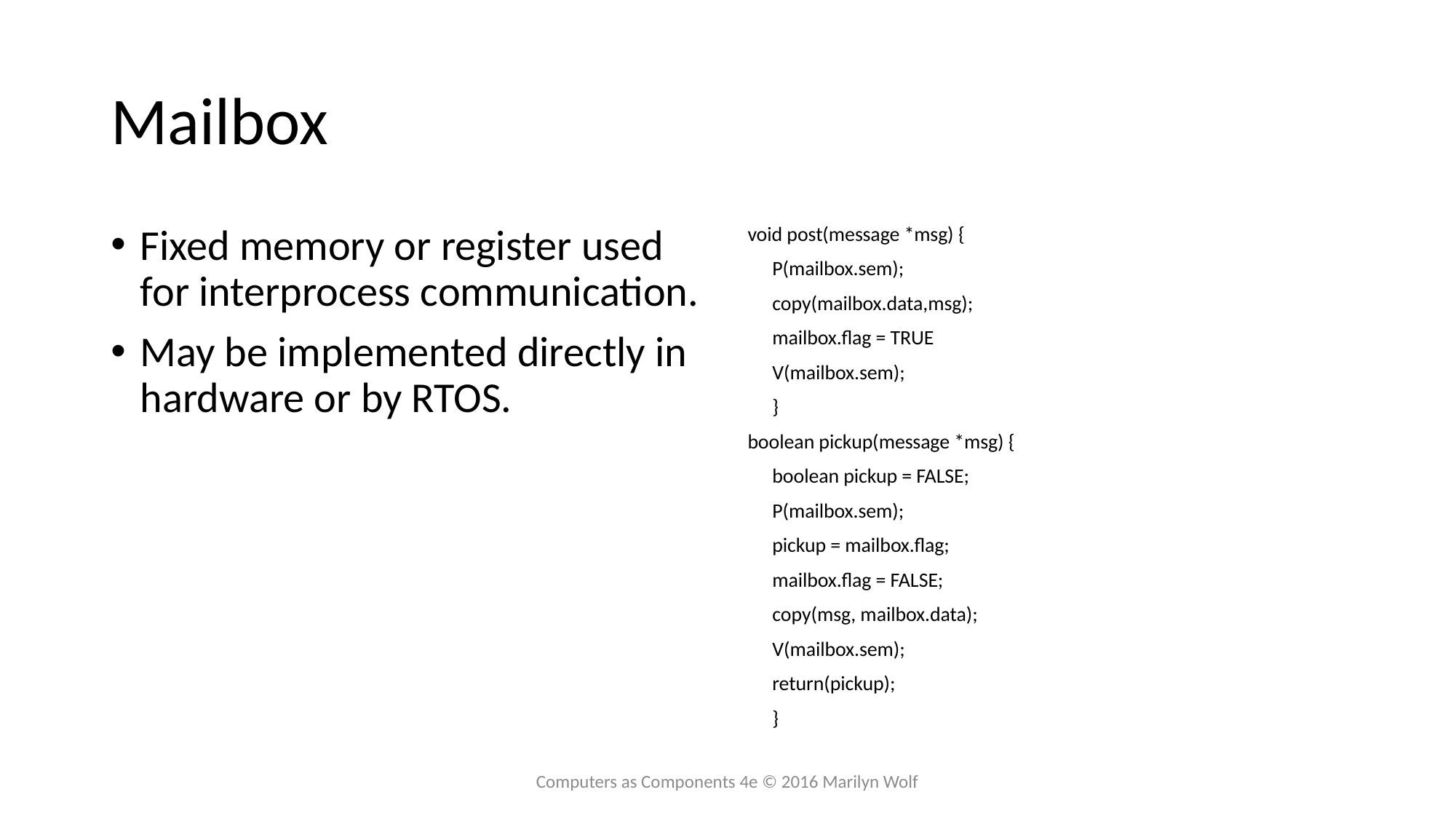

# Mailbox
Fixed memory or register used for interprocess communication.
May be implemented directly in hardware or by RTOS.
void post(message *msg) {
	P(mailbox.sem);
	copy(mailbox.data,msg);
	mailbox.flag = TRUE
	V(mailbox.sem);
	}
boolean pickup(message *msg) {
	boolean pickup = FALSE;
	P(mailbox.sem);
	pickup = mailbox.flag;
	mailbox.flag = FALSE;
	copy(msg, mailbox.data);
	V(mailbox.sem);
	return(pickup);
	}
Computers as Components 4e © 2016 Marilyn Wolf